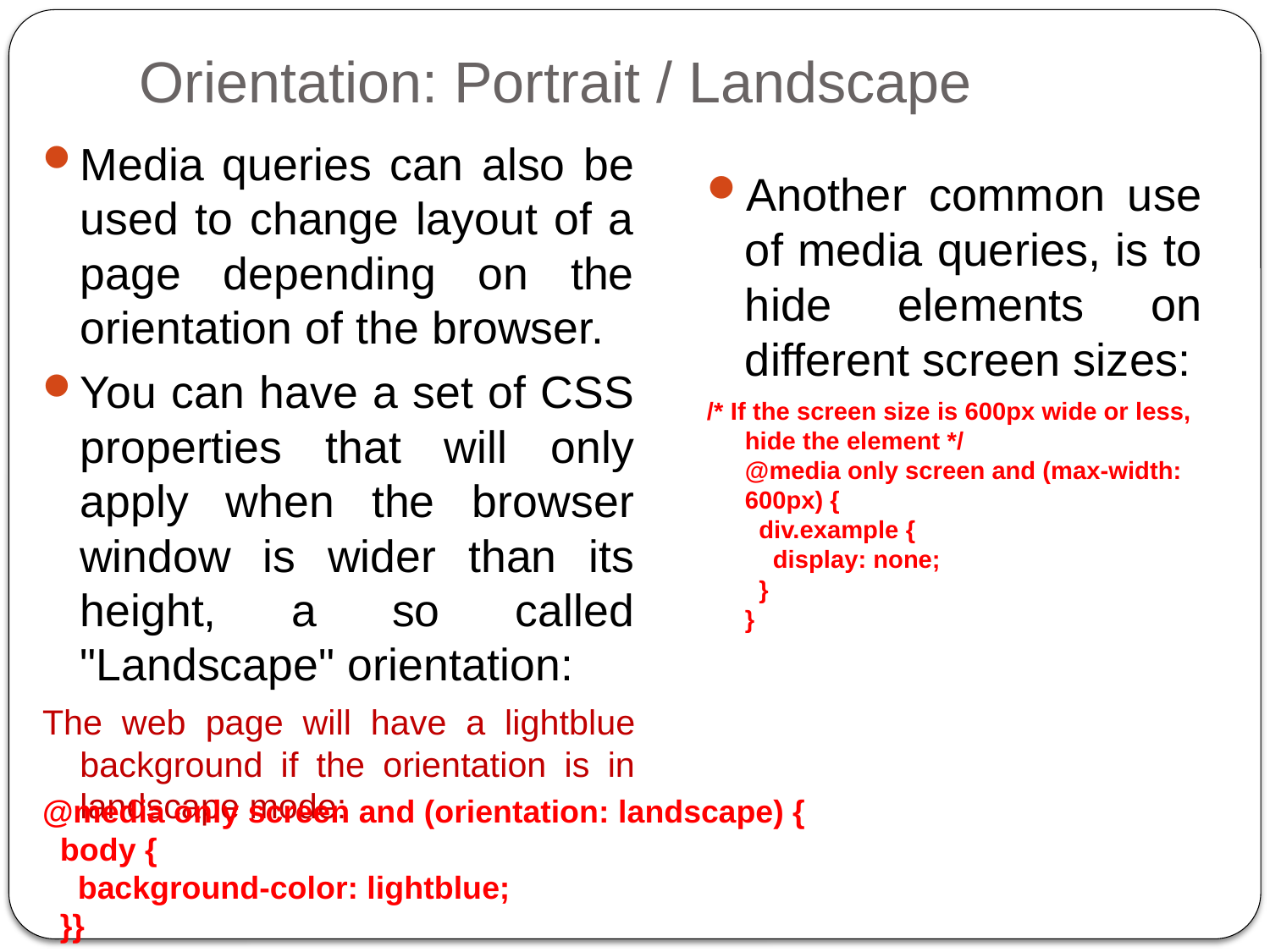

# Orientation: Portrait / Landscape
Media queries can also be used to change layout of a page depending on the orientation of the browser.
You can have a set of CSS properties that will only apply when the browser window is wider than its height, a so called "Landscape" orientation:
The web page will have a lightblue background if the orientation is in landscape mode:
Another common use of media queries, is to hide elements on different screen sizes:
/* If the screen size is 600px wide or less, hide the element */
@media only screen and (max-width: 600px) {
  div.example {
    display: none;
  }
}
@media only screen and (orientation: landscape) {
  body {
    background-color: lightblue;
  }}